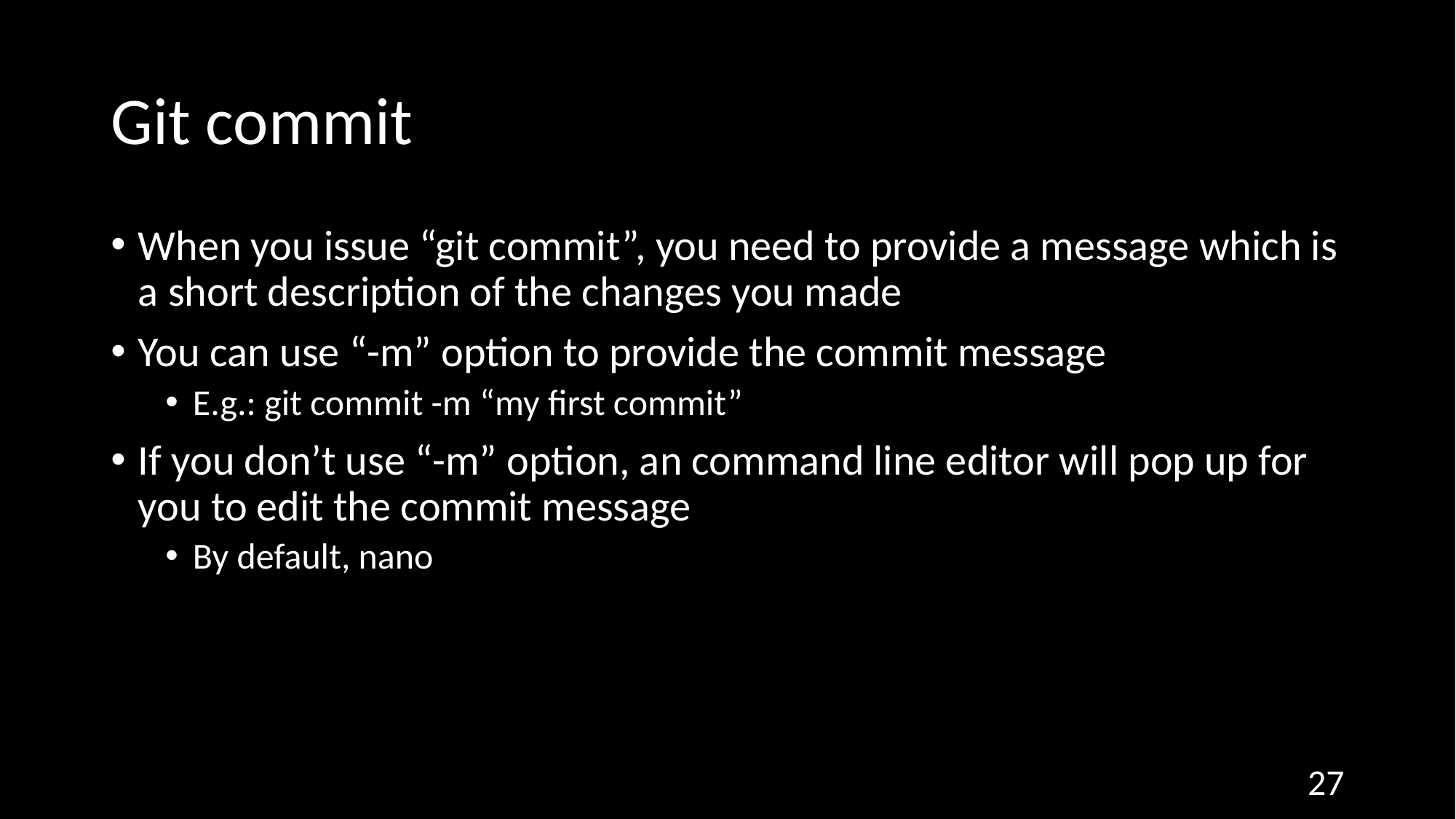

# Git commit
When you issue “git commit”, you need to provide a message which is a short description of the changes you made
You can use “-m” option to provide the commit message
E.g.: git commit -m “my first commit”
If you don’t use “-m” option, an command line editor will pop up for you to edit the commit message
By default, nano
27